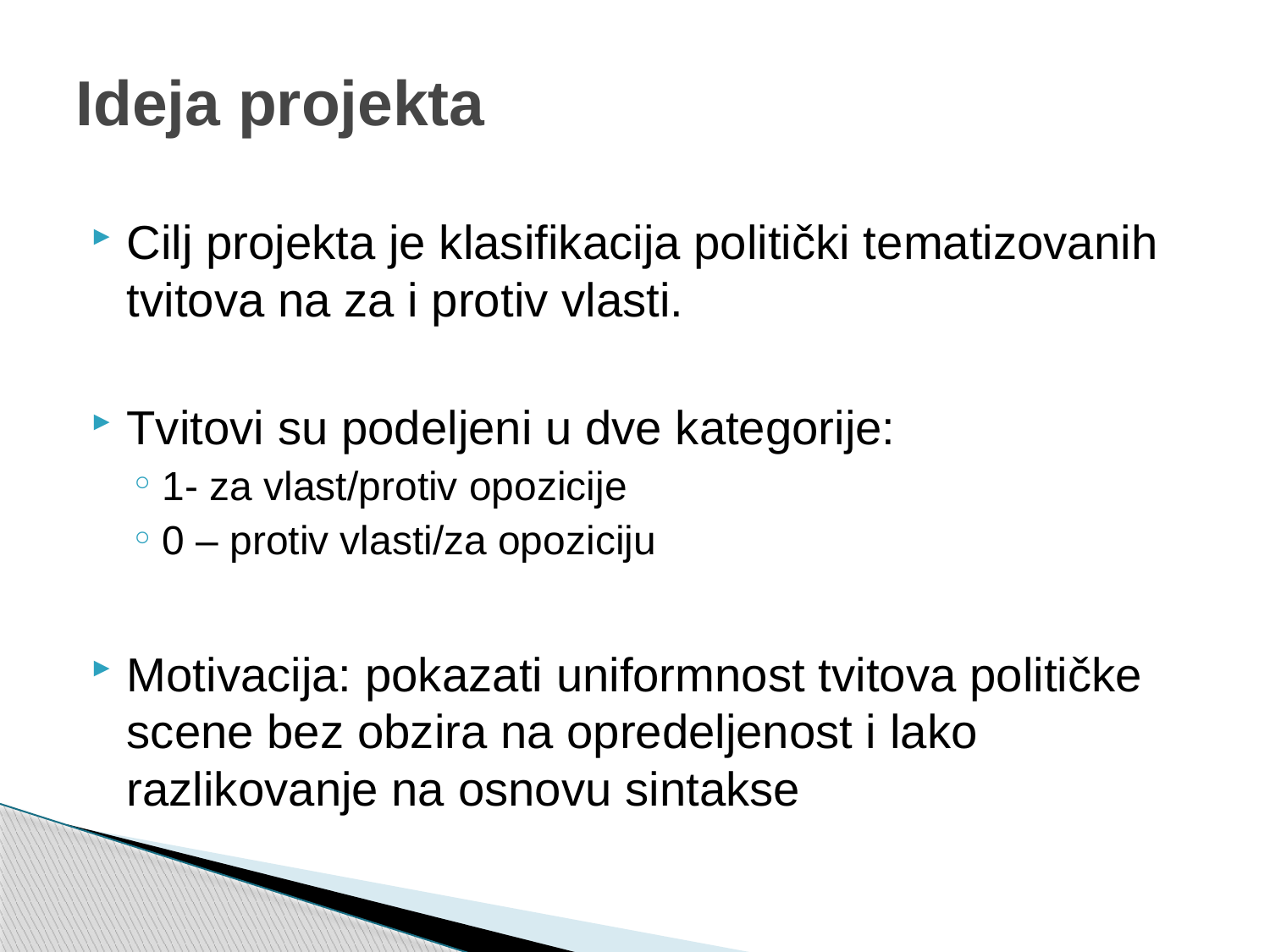

# Ideja projekta
Cilj projekta je klasifikacija politički tematizovanih tvitova na za i protiv vlasti.

Tvitovi su podeljeni u dve kategorije:
1- za vlast/protiv opozicije
0 – protiv vlasti/za opoziciju

Motivacija: pokazati uniformnost tvitova političke scene bez obzira na opredeljenost i lako razlikovanje na osnovu sintakse